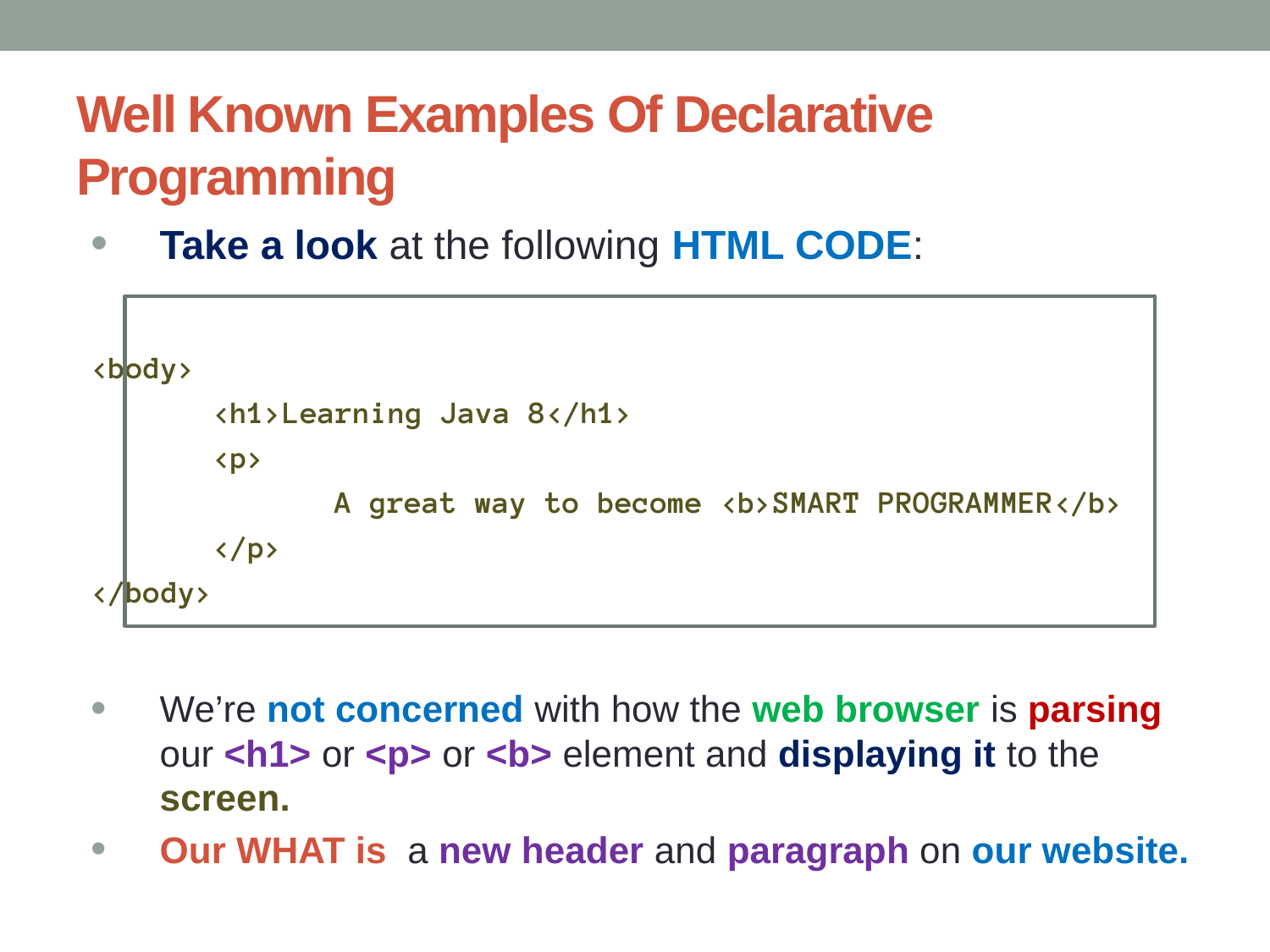

# Well Known Examples Of Declarative Programming
Take a look at the following HTML CODE:

	<body>
    		<h1>Learning Java 8</h1>
    		<p>
       	A great way to become <b>SMART PROGRAMMER</b>
    		</p>
	</body>

We’re not concerned with how the web browser is parsing our <h1> or <p> or <b> element and displaying it to the screen.
Our WHAT is  a new header and paragraph on our website.